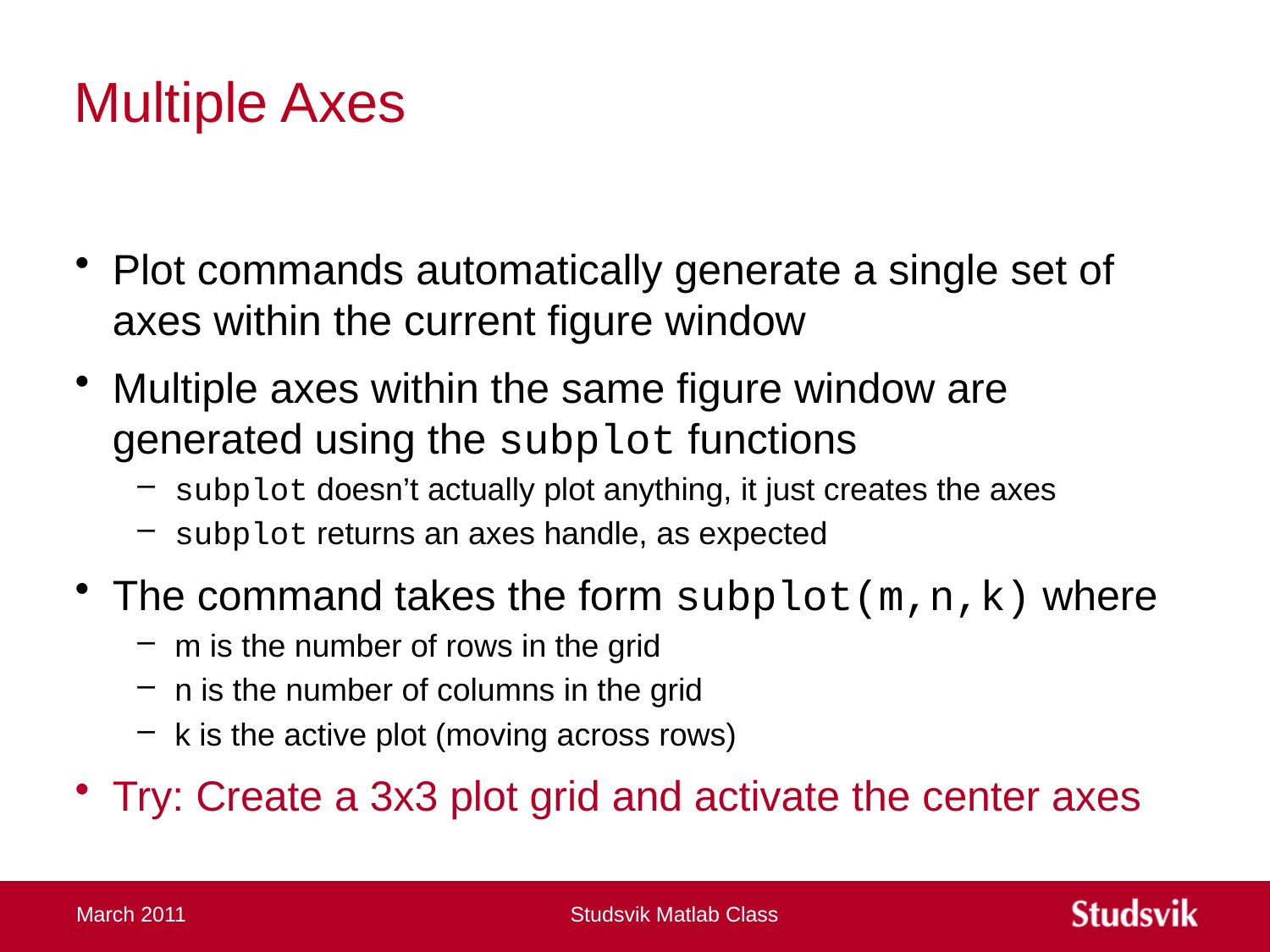

# Multiple Axes
Plot commands automatically generate a single set of axes within the current figure window
Multiple axes within the same figure window are generated using the subplot functions
subplot doesn’t actually plot anything, it just creates the axes
subplot returns an axes handle, as expected
The command takes the form subplot(m,n,k) where
m is the number of rows in the grid
n is the number of columns in the grid
k is the active plot (moving across rows)
Try: Create a 3x3 plot grid and activate the center axes
March 2011
Studsvik Matlab Class